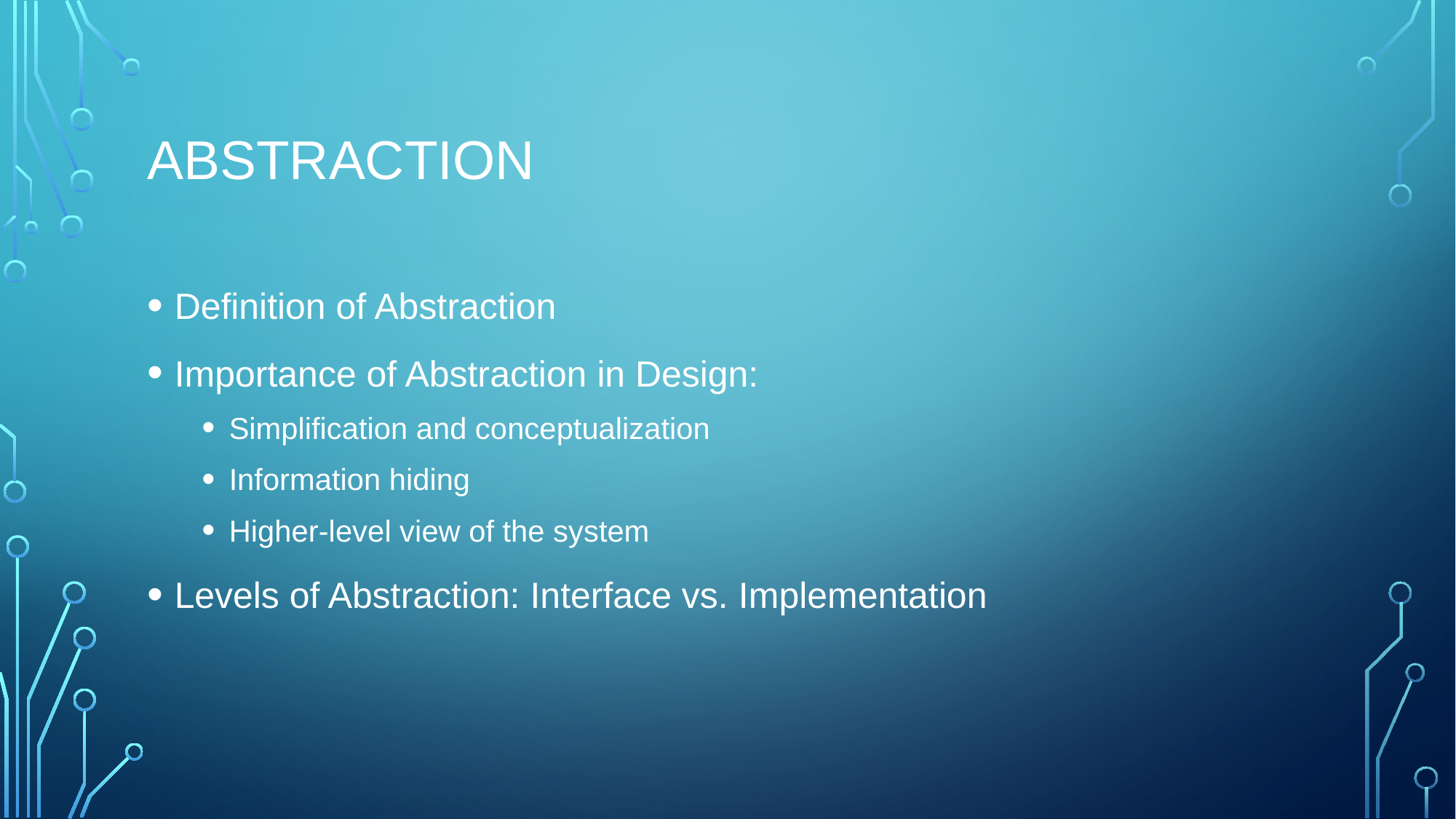

# Abstraction
Definition of Abstraction
Importance of Abstraction in Design:
Simplification and conceptualization
Information hiding
Higher-level view of the system
Levels of Abstraction: Interface vs. Implementation